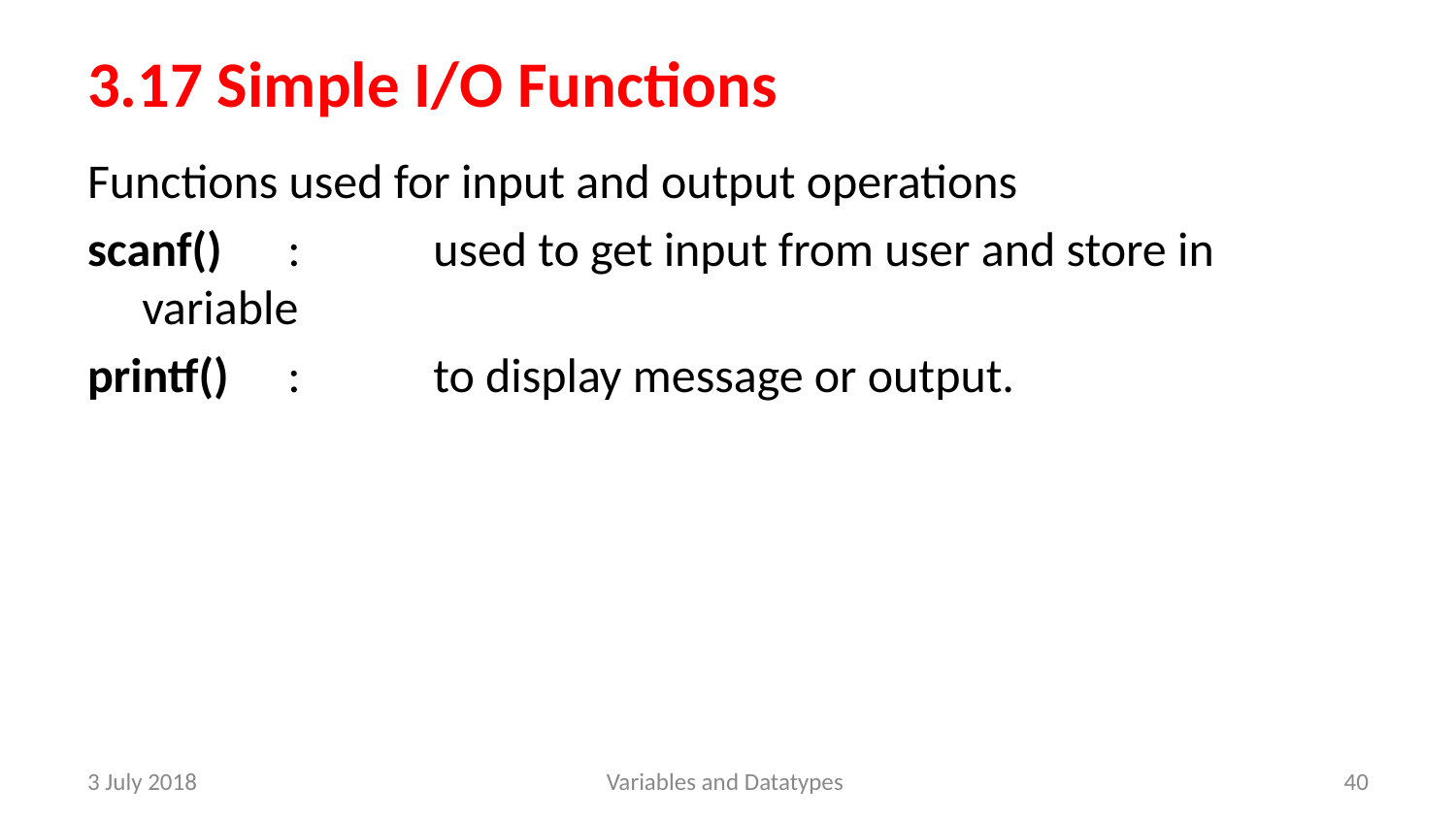

# 3.17 Simple I/O Functions
Functions used for input and output operations
scanf() 	:	used to get input from user and store in variable
printf()	:	to display message or output.

3 July 2018
Variables and Datatypes
40